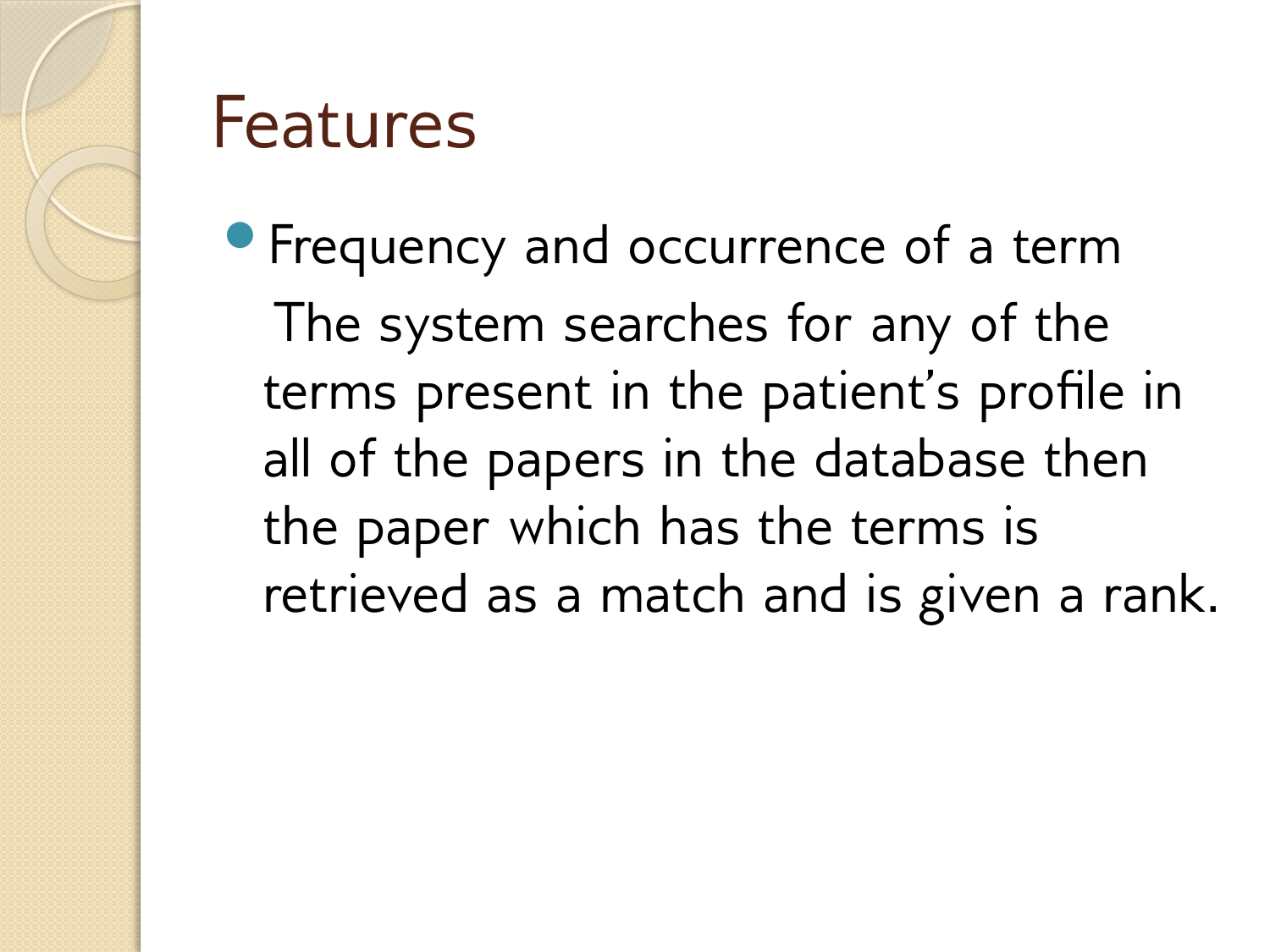

# Features
Frequency and occurrence of a term
   The system searches for any of the terms present in the patient’s profile in all of the papers in the database then the paper which has the terms is retrieved as a match and is given a rank.